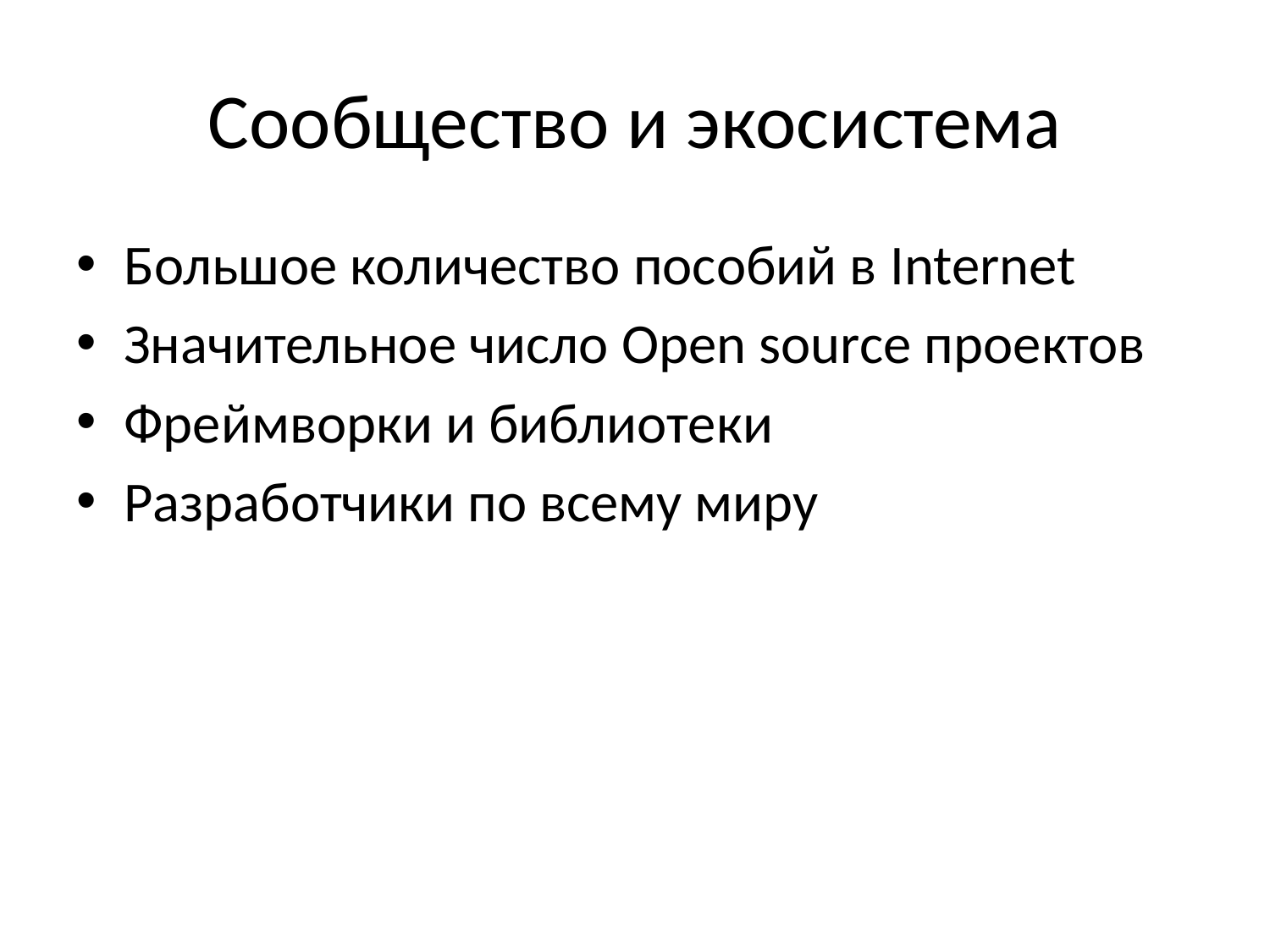

# Сообщество и экосистема
Большое количество пособий в Internet
Значительное число Open source проектов
Фреймворки и библиотеки
Разработчики по всему миру